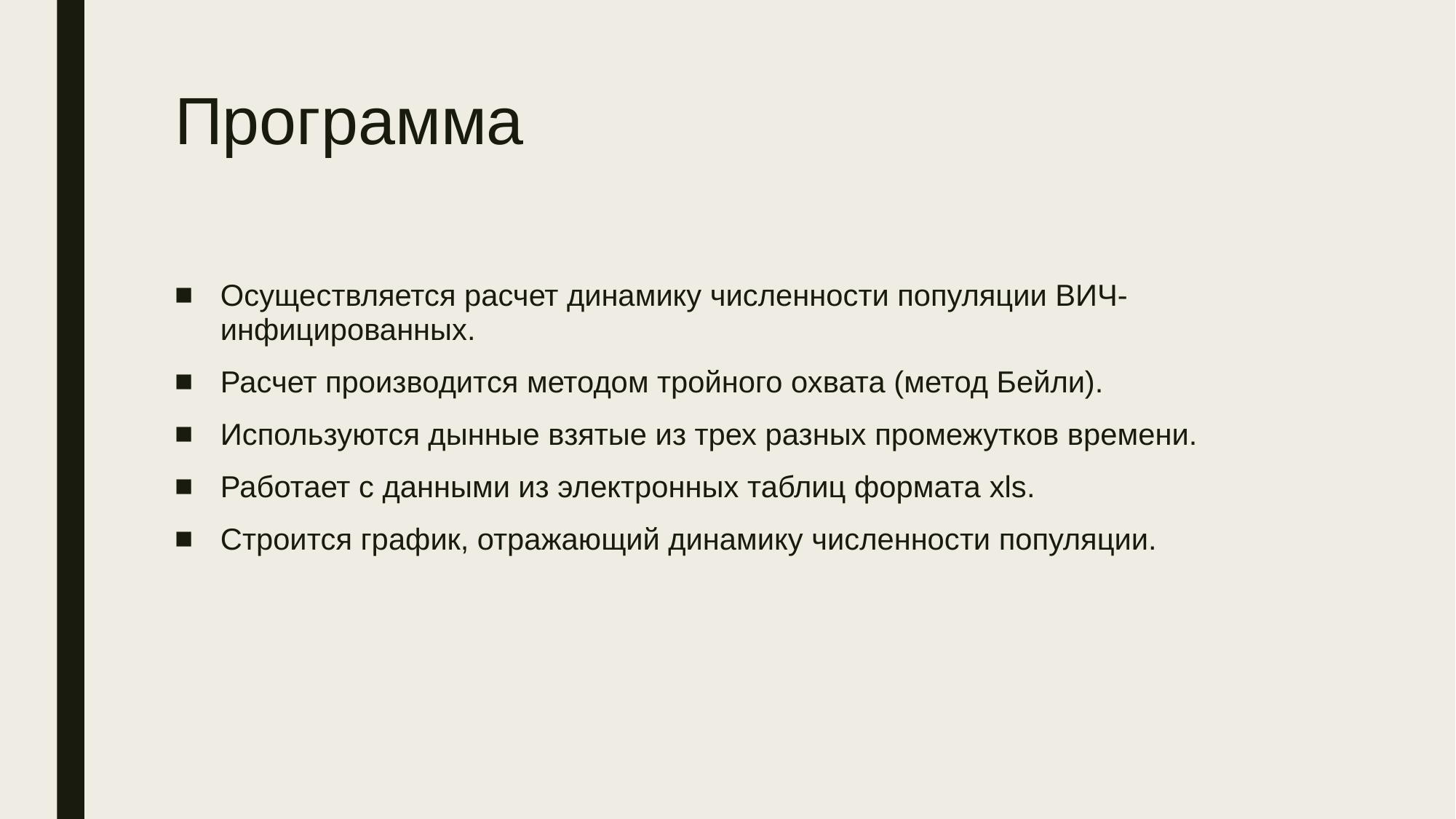

# Программа
Осуществляется расчет динамику численности популяции ВИЧ-инфицированных.
Расчет производится методом тройного охвата (метод Бейли).
Используются дынные взятые из трех разных промежутков времени.
Работает с данными из электронных таблиц формата xls.
Строится график, отражающий динамику численности популяции.